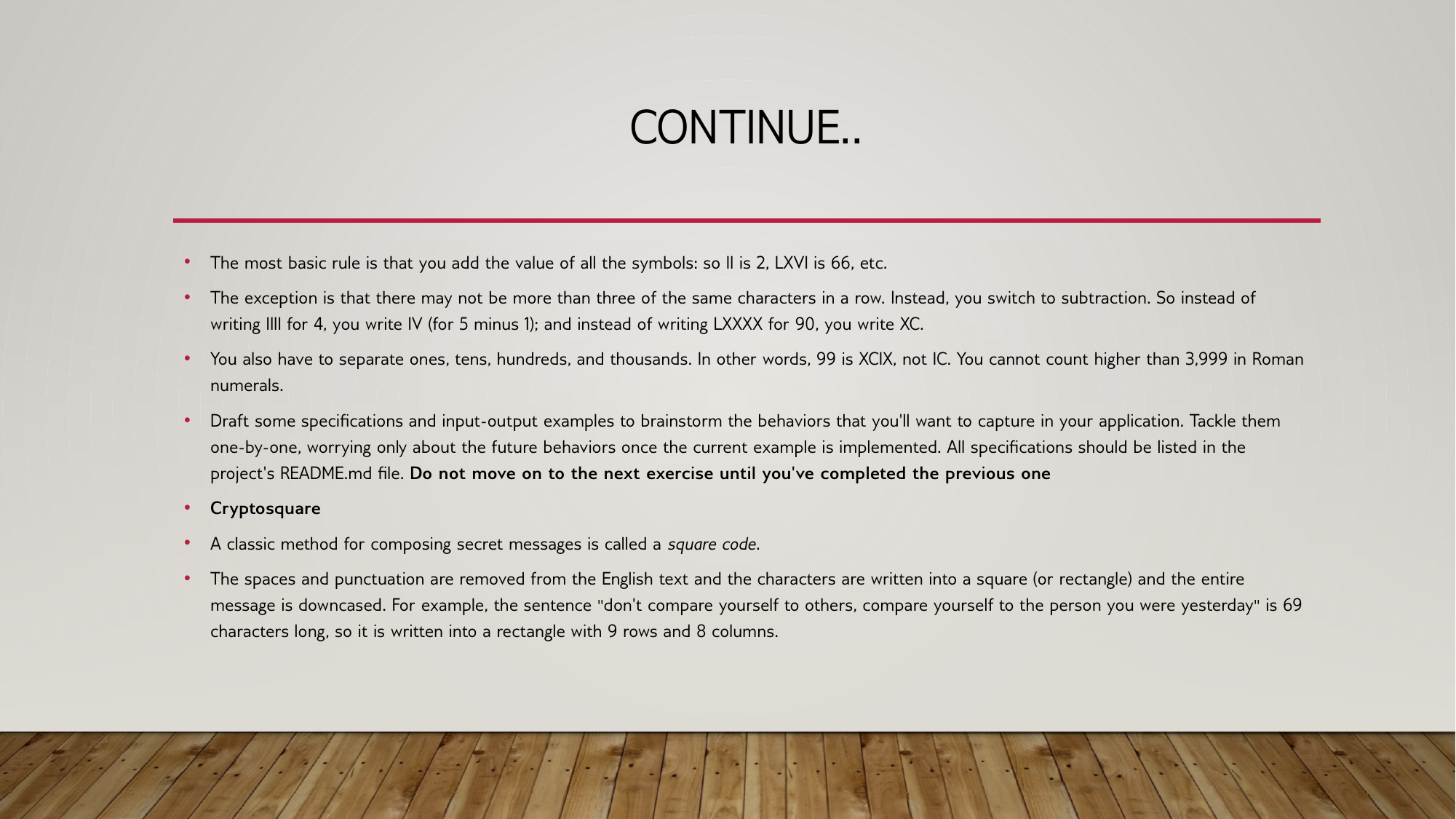

# Continue..
The most basic rule is that you add the value of all the symbols: so II is 2, LXVI is 66, etc.
The exception is that there may not be more than three of the same characters in a row. Instead, you switch to subtraction. So instead of writing IIII for 4, you write IV (for 5 minus 1); and instead of writing LXXXX for 90, you write XC.
You also have to separate ones, tens, hundreds, and thousands. In other words, 99 is XCIX, not IC. You cannot count higher than 3,999 in Roman numerals.
Draft some specifications and input-output examples to brainstorm the behaviors that you'll want to capture in your application. Tackle them one-by-one, worrying only about the future behaviors once the current example is implemented. All specifications should be listed in the project's README.md file. Do not move on to the next exercise until you've completed the previous one
Cryptosquare
A classic method for composing secret messages is called a square code.
The spaces and punctuation are removed from the English text and the characters are written into a square (or rectangle) and the entire message is downcased. For example, the sentence "don't compare yourself to others, compare yourself to the person you were yesterday" is 69 characters long, so it is written into a rectangle with 9 rows and 8 columns.